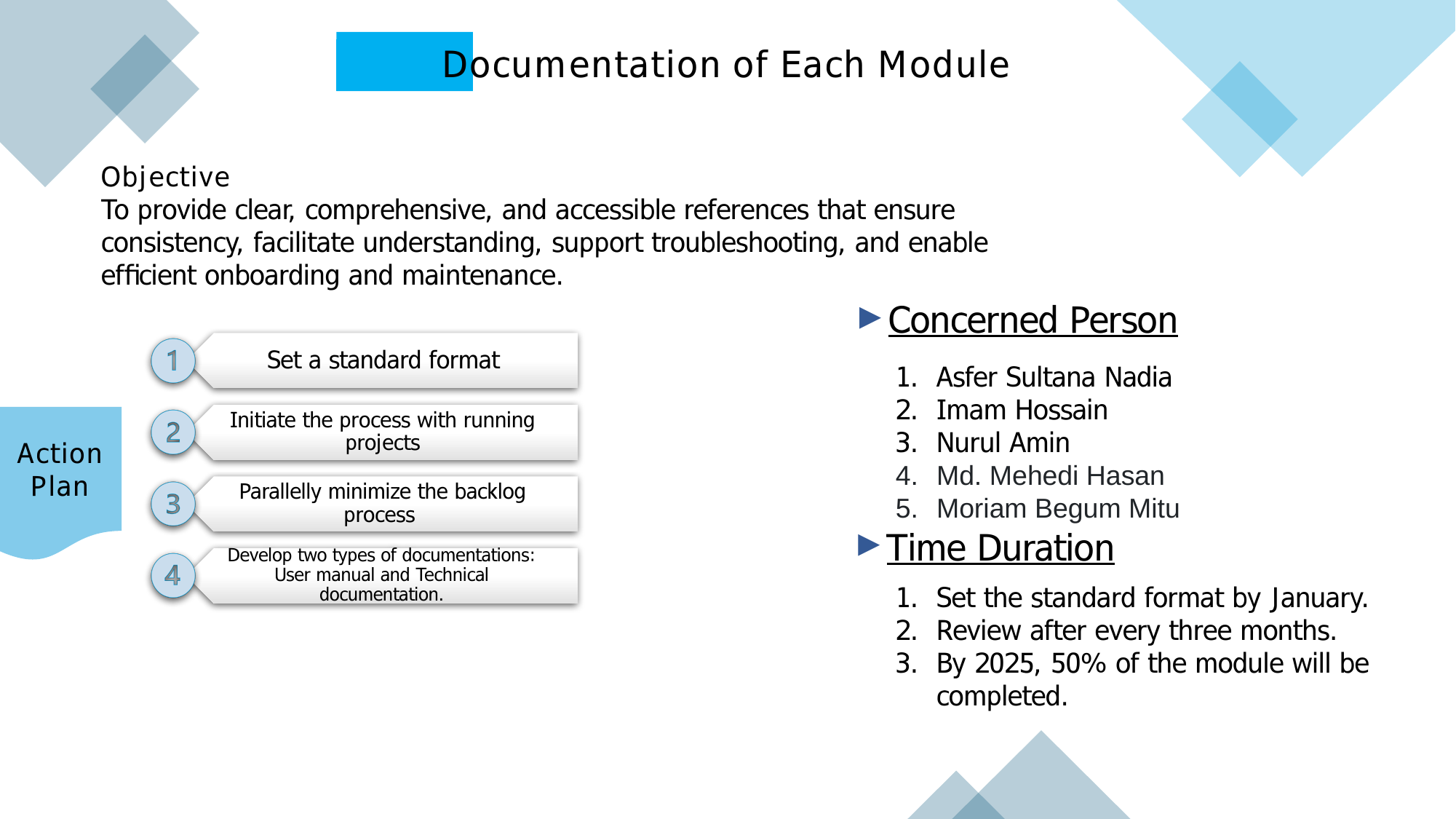

Documentation of Each Module

Objective
To provide clear, comprehensive, and accessible references that ensure consistency, facilitate understanding, support troubleshooting, and enable efficient onboarding and maintenance.
Concerned Person
Set a standard format
Initiate the process with running projects
Parallelly minimize the backlog process
Develop two types of documentations: User manual and Technical documentation.
Asfer Sultana Nadia
Imam Hossain
Nurul Amin
Md. Mehedi Hasan
Moriam Begum Mitu

Action Plan
Time Duration
Set the standard format by January.
Review after every three months.
By 2025, 50% of the module will be completed.